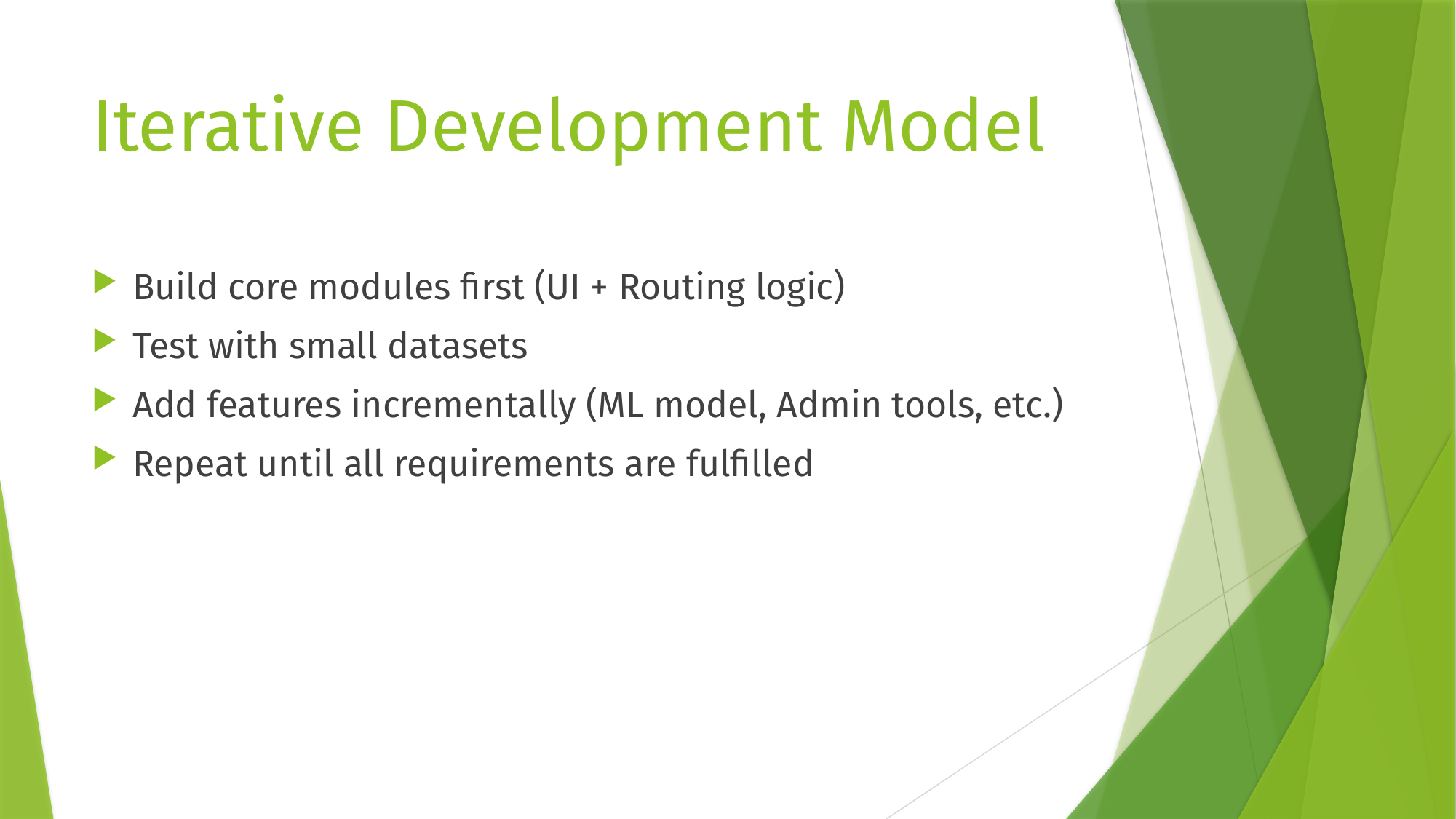

# Iterative Development Model
Build core modules first (UI + Routing logic)
Test with small datasets
Add features incrementally (ML model, Admin tools, etc.)
Repeat until all requirements are fulfilled